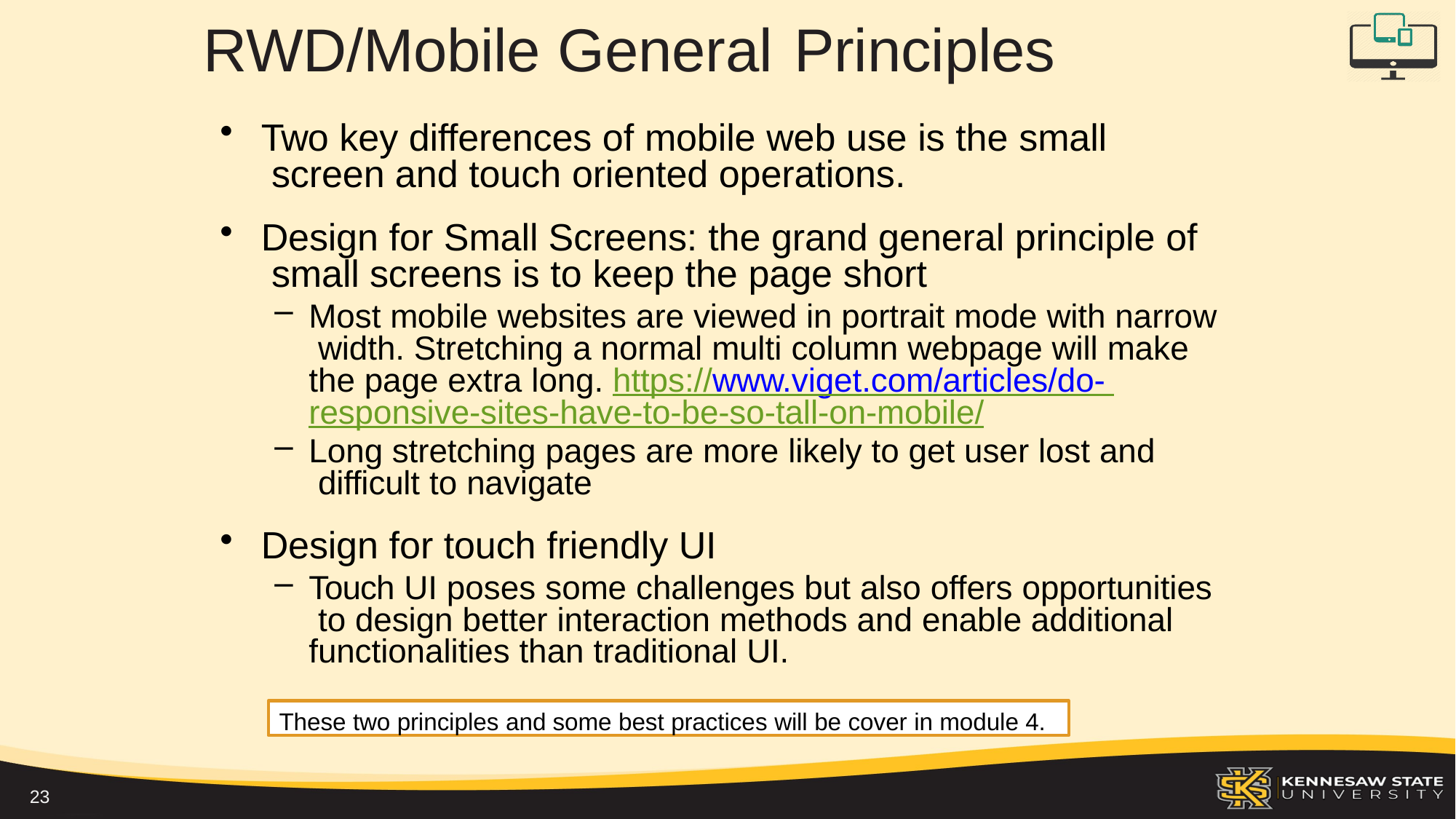

# RWD/Mobile General	Principles
Two key differences of mobile web use is the small  screen and touch oriented operations.
Design for Small Screens: the grand general principle of  small screens is to keep the page short
Most mobile websites are viewed in portrait mode with narrow  width. Stretching a normal multi column webpage will make  the page extra long. https://www.viget.com/articles/do-  responsive-sites-have-to-be-so-tall-on-mobile/
Long stretching pages are more likely to get user lost and  difficult to navigate
Design for touch friendly UI
Touch UI poses some challenges but also offers opportunities  to design better interaction methods and enable additional  functionalities than traditional UI.
These two principles and some best practices will be cover in module 4.
23